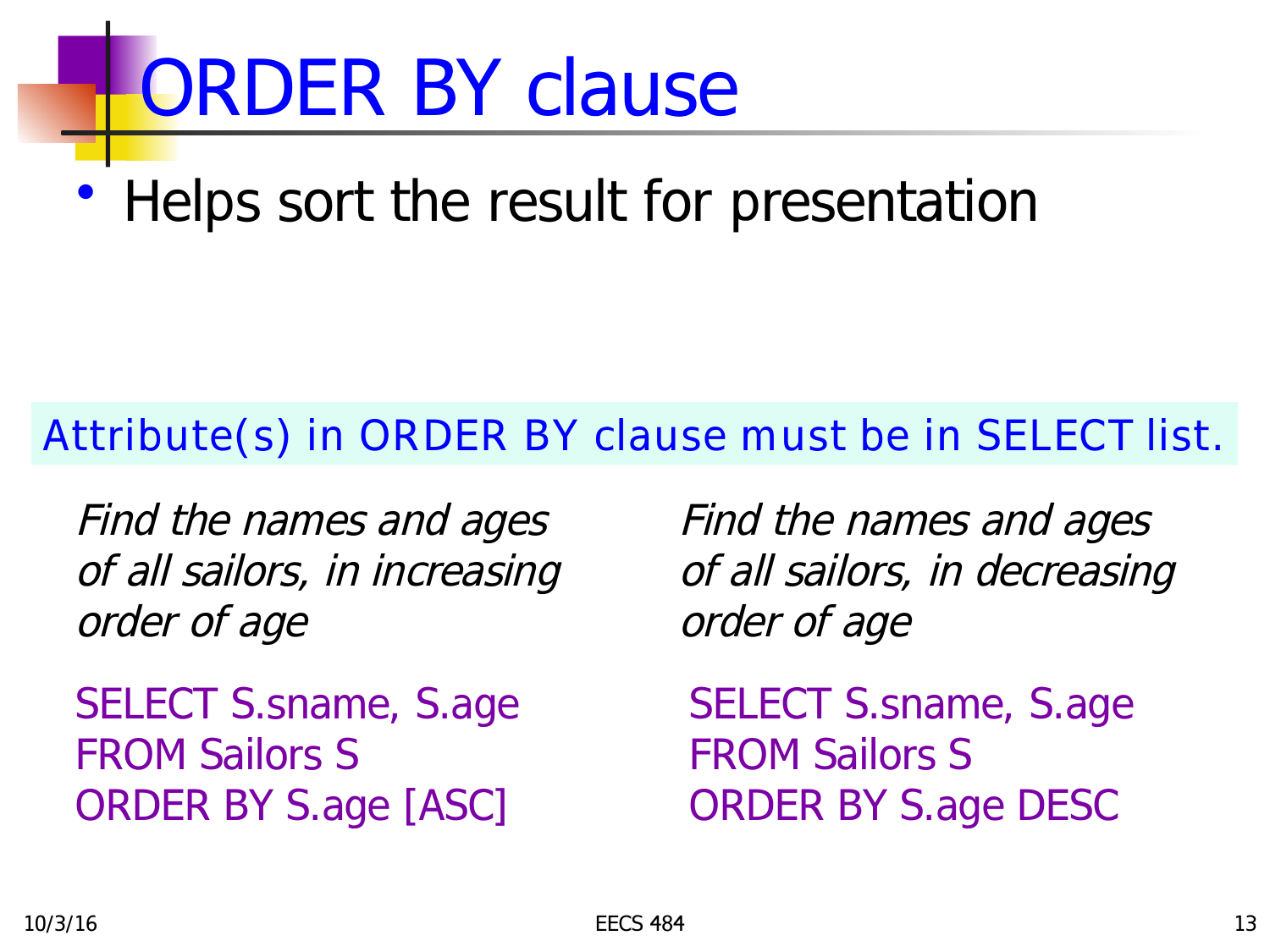

# ORDER BY clause
Helps sort the result for presentation
Attribute(s) in ORDER BY clause must be in SELECT list.
Find the names and ages of all sailors, in increasing order of age
Find the names and ages of all sailors, in decreasing order of age
SELECT S.sname, S.age
FROM Sailors S
ORDER BY S.age [ASC]
SELECT S.sname, S.age
FROM Sailors S
ORDER BY S.age DESC
10/3/16
EECS 484
13